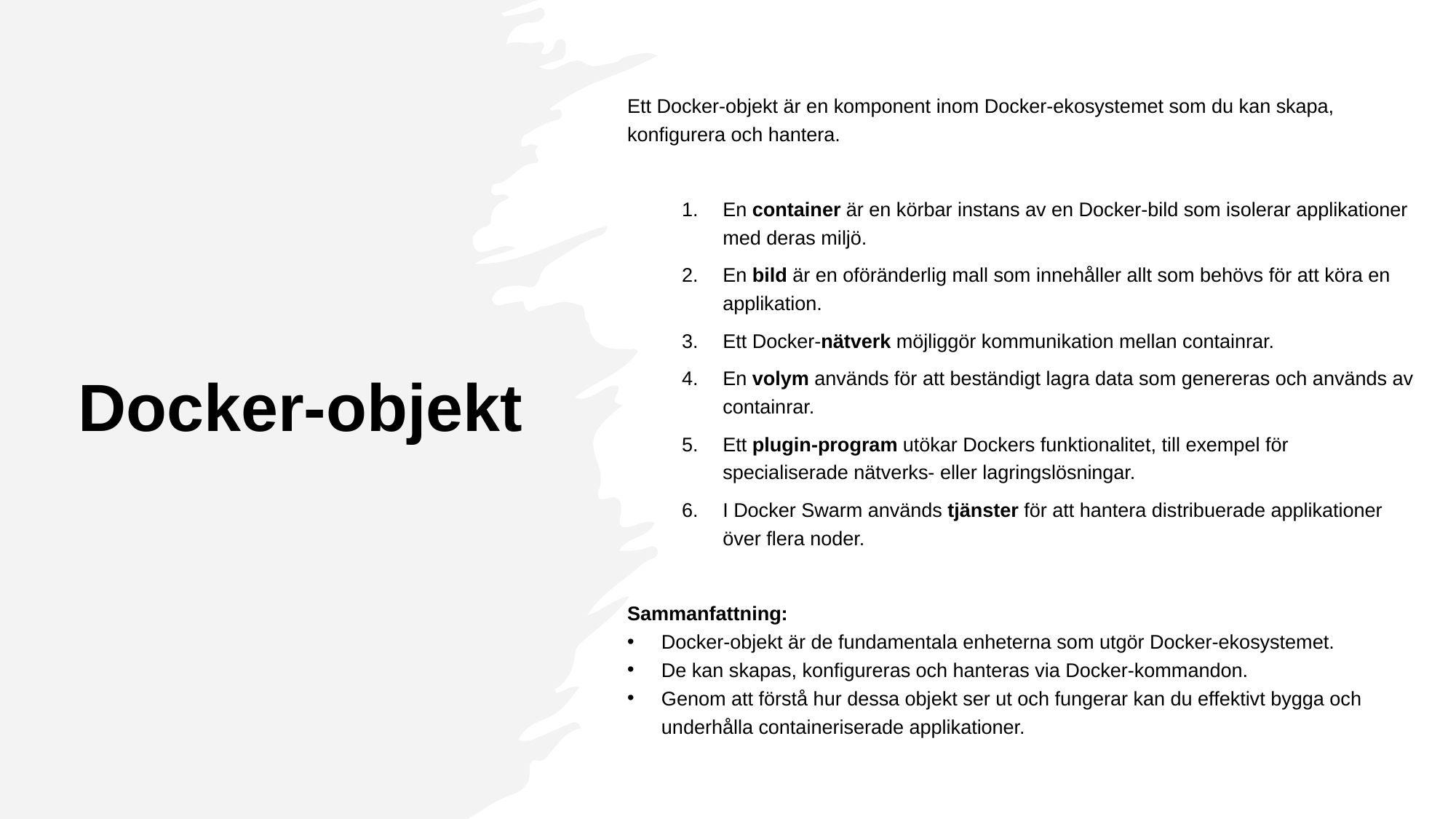

Ett Docker-objekt är en komponent inom Docker-ekosystemet som du kan skapa, konfigurera och hantera.

En container är en körbar instans av en Docker-bild som isolerar applikationer med deras miljö.
En bild är en oföränderlig mall som innehåller allt som behövs för att köra en applikation.
Ett Docker-nätverk möjliggör kommunikation mellan containrar.
En volym används för att beständigt lagra data som genereras och används av containrar.
Ett plugin-program utökar Dockers funktionalitet, till exempel för specialiserade nätverks- eller lagringslösningar.
I Docker Swarm används tjänster för att hantera distribuerade applikationer över flera noder.

Sammanfattning:
Docker-objekt är de fundamentala enheterna som utgör Docker-ekosystemet.
De kan skapas, konfigureras och hanteras via Docker-kommandon.
Genom att förstå hur dessa objekt ser ut och fungerar kan du effektivt bygga och underhålla containeriserade applikationer.

Docker-objekt